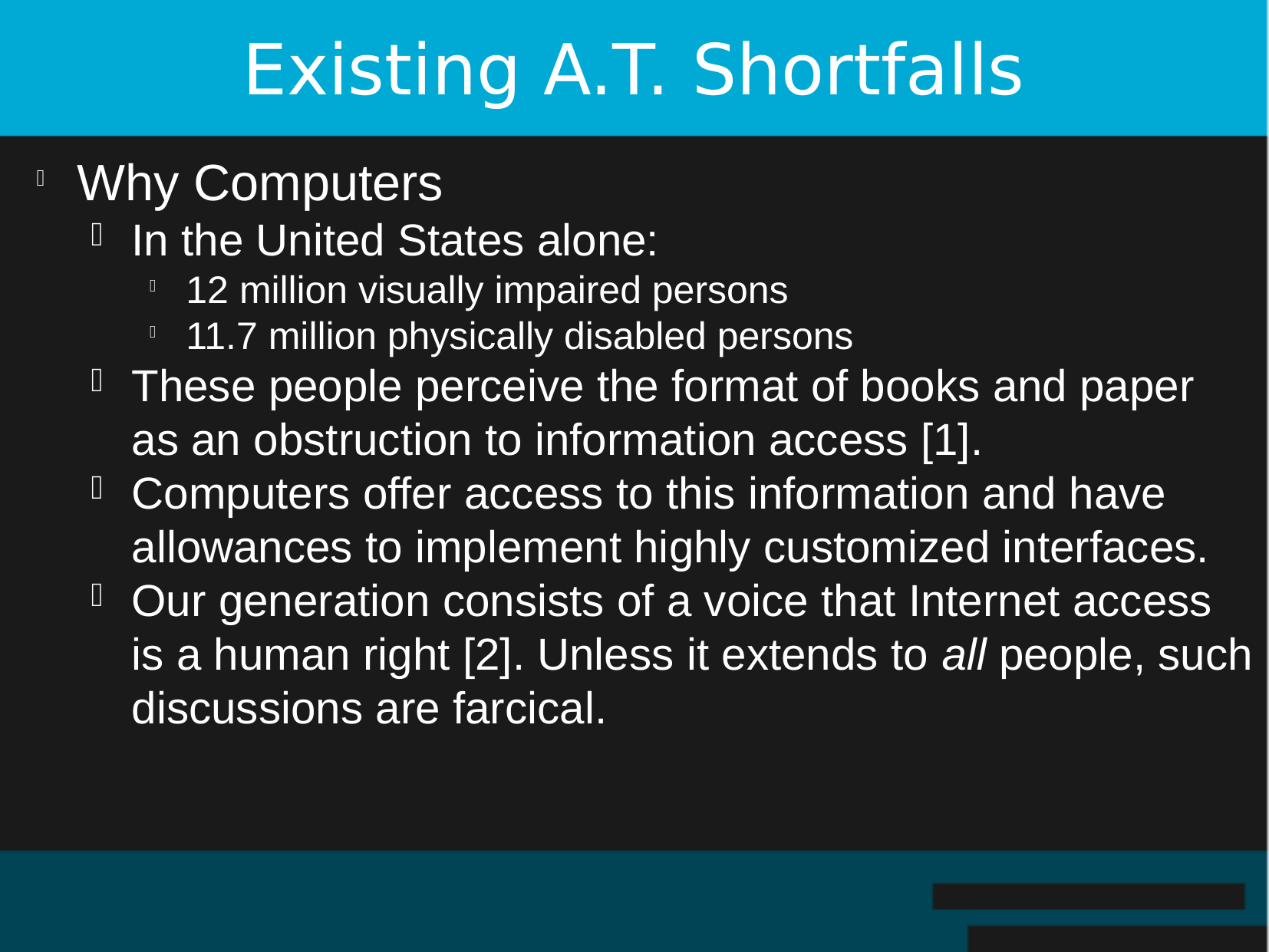

Existing A.T. Shortfalls
Why Computers
In the United States alone:
12 million visually impaired persons
11.7 million physically disabled persons
These people perceive the format of books and paper as an obstruction to information access [1].
Computers offer access to this information and have allowances to implement highly customized interfaces.
Our generation consists of a voice that Internet access is a human right [2]. Unless it extends to all people, such discussions are farcical.